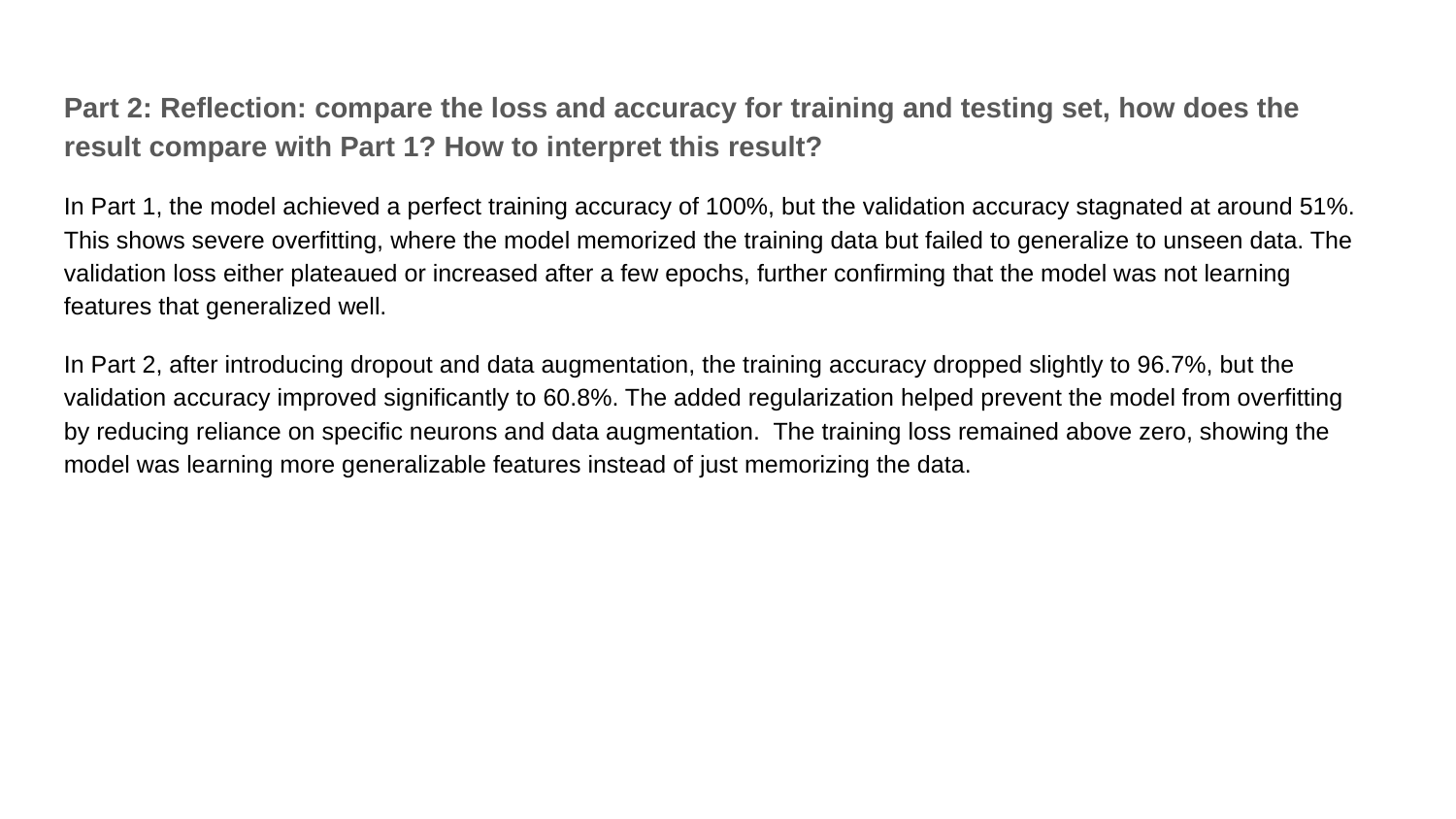

Part 2: Reflection: compare the loss and accuracy for training and testing set, how does the result compare with Part 1? How to interpret this result?
In Part 1, the model achieved a perfect training accuracy of 100%, but the validation accuracy stagnated at around 51%. This shows severe overfitting, where the model memorized the training data but failed to generalize to unseen data. The validation loss either plateaued or increased after a few epochs, further confirming that the model was not learning features that generalized well.
In Part 2, after introducing dropout and data augmentation, the training accuracy dropped slightly to 96.7%, but the validation accuracy improved significantly to 60.8%. The added regularization helped prevent the model from overfitting by reducing reliance on specific neurons and data augmentation.  The training loss remained above zero, showing the model was learning more generalizable features instead of just memorizing the data.